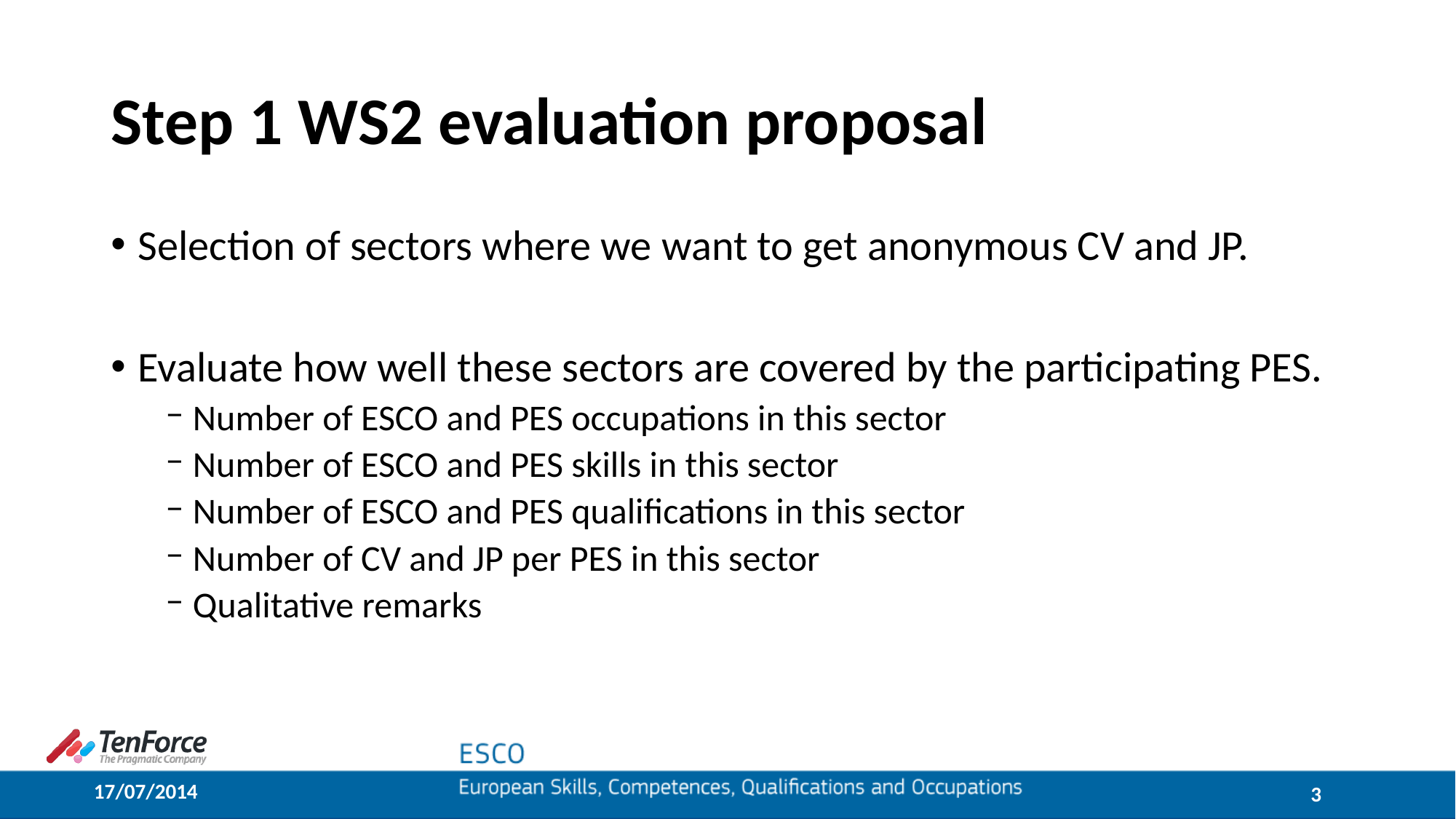

# Step 1 WS2 evaluation proposal
Selection of sectors where we want to get anonymous CV and JP.

Evaluate how well these sectors are covered by the participating PES.
Number of ESCO and PES occupations in this sector
Number of ESCO and PES skills in this sector
Number of ESCO and PES qualifications in this sector
Number of CV and JP per PES in this sector
Qualitative remarks